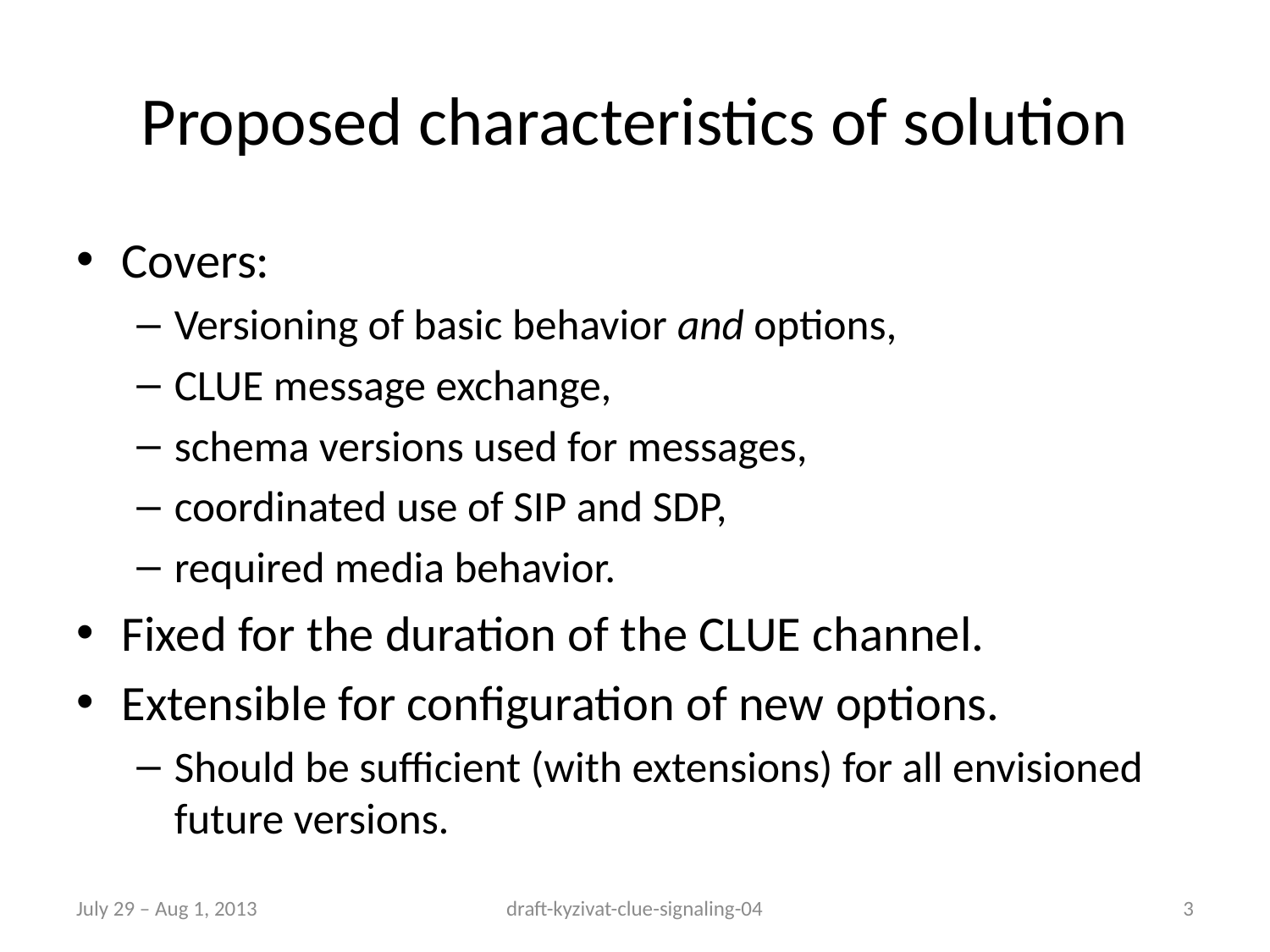

# Proposed characteristics of solution
Covers:
Versioning of basic behavior and options,
CLUE message exchange,
schema versions used for messages,
coordinated use of SIP and SDP,
required media behavior.
Fixed for the duration of the CLUE channel.
Extensible for configuration of new options.
Should be sufficient (with extensions) for all envisioned future versions.
July 29 – Aug 1, 2013
draft-kyzivat-clue-signaling-04
3